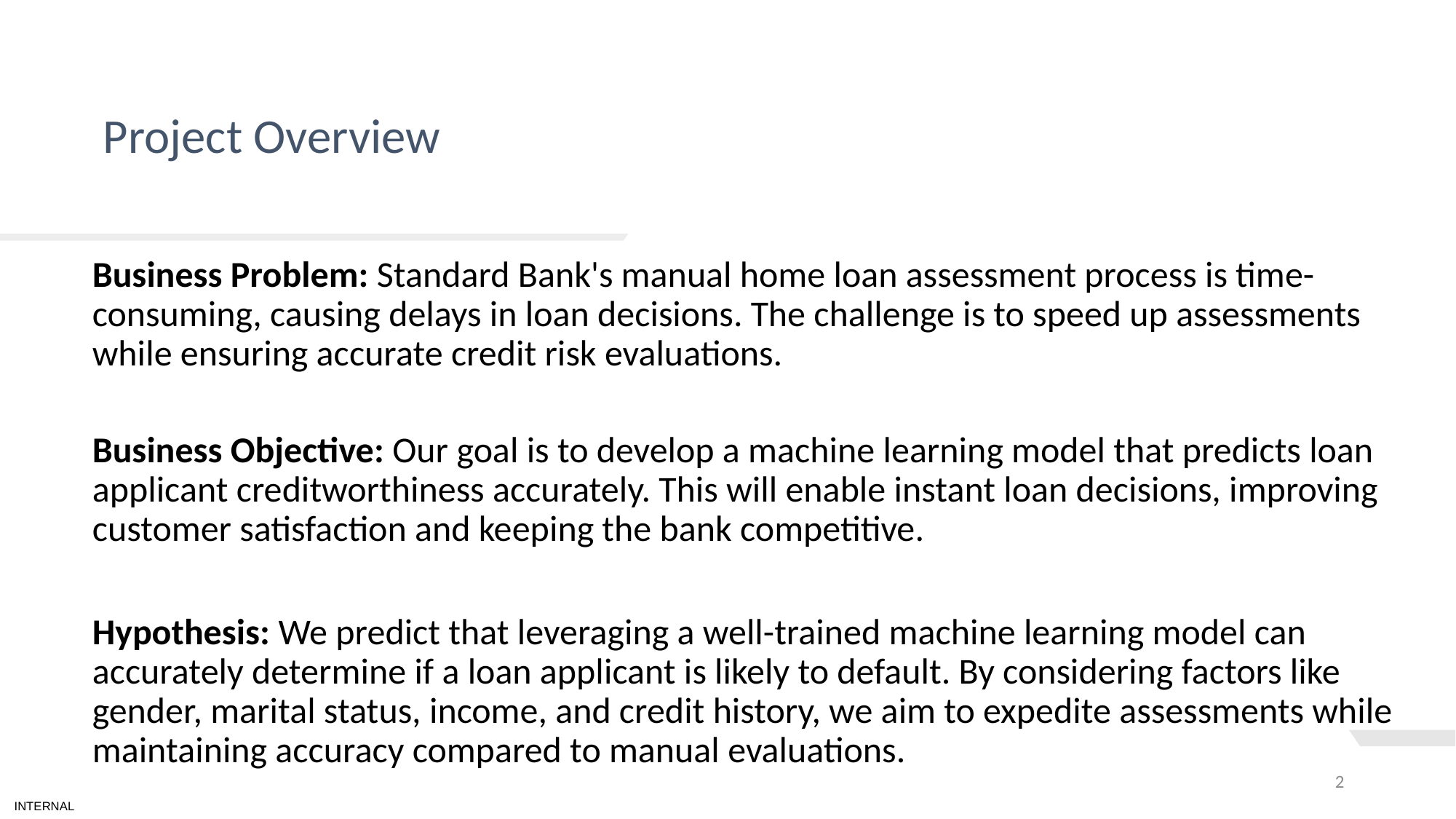

Project Overview
# TEXT LAYOUT 1
Business Problem: Standard Bank's manual home loan assessment process is time-consuming, causing delays in loan decisions. The challenge is to speed up assessments while ensuring accurate credit risk evaluations.

Business Objective: Our goal is to develop a machine learning model that predicts loan applicant creditworthiness accurately. This will enable instant loan decisions, improving customer satisfaction and keeping the bank competitive.

Hypothesis: We predict that leveraging a well-trained machine learning model can accurately determine if a loan applicant is likely to default. By considering factors like gender, marital status, income, and credit history, we aim to expedite assessments while maintaining accuracy compared to manual evaluations.

2